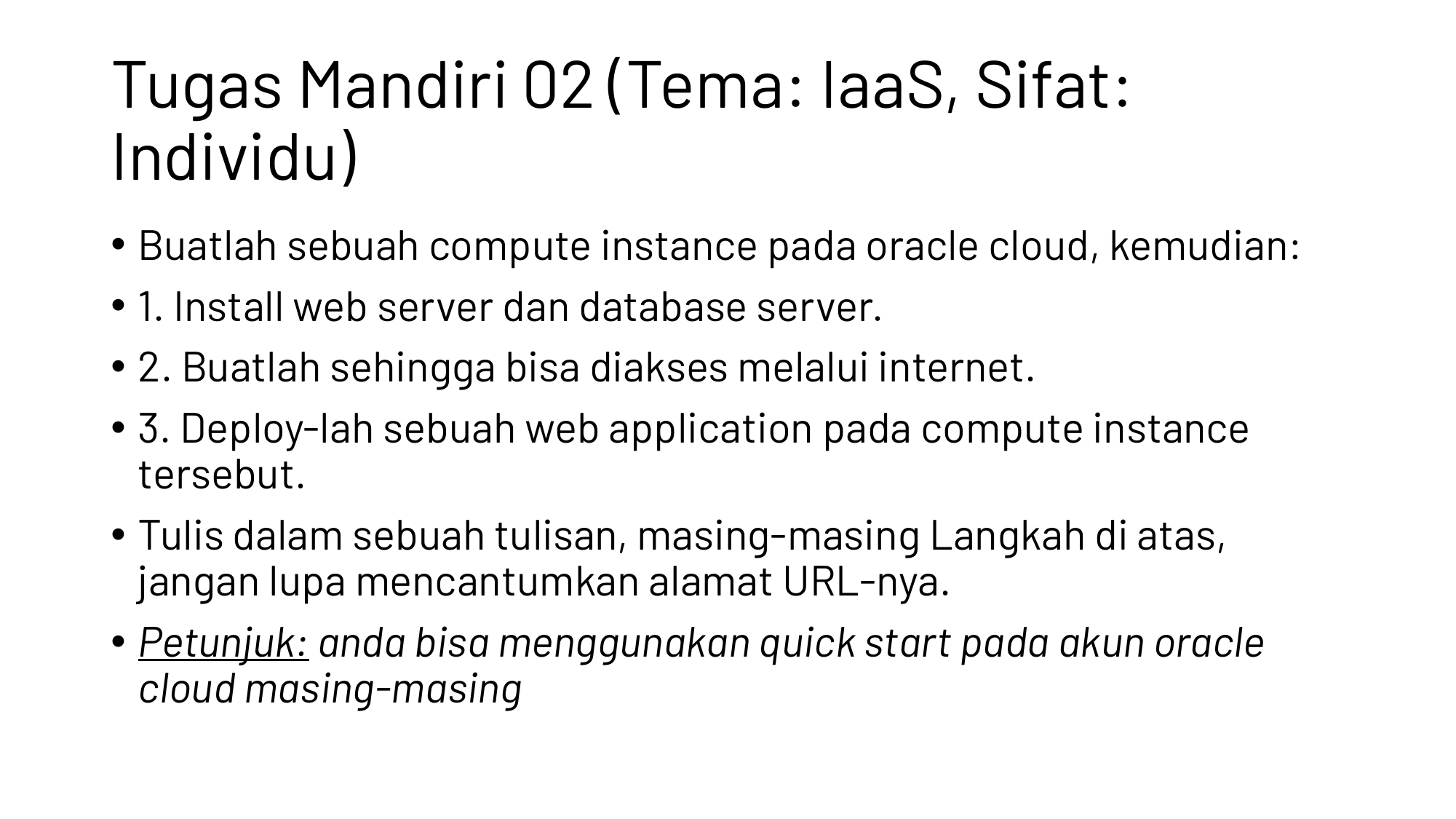

# Tugas Mandiri 02 (Tema: IaaS, Sifat: Individu)
Buatlah sebuah compute instance pada oracle cloud, kemudian:
1. Install web server dan database server.
2. Buatlah sehingga bisa diakses melalui internet.
3. Deploy-lah sebuah web application pada compute instance tersebut.
Tulis dalam sebuah tulisan, masing-masing Langkah di atas, jangan lupa mencantumkan alamat URL-nya.
Petunjuk: anda bisa menggunakan quick start pada akun oracle cloud masing-masing